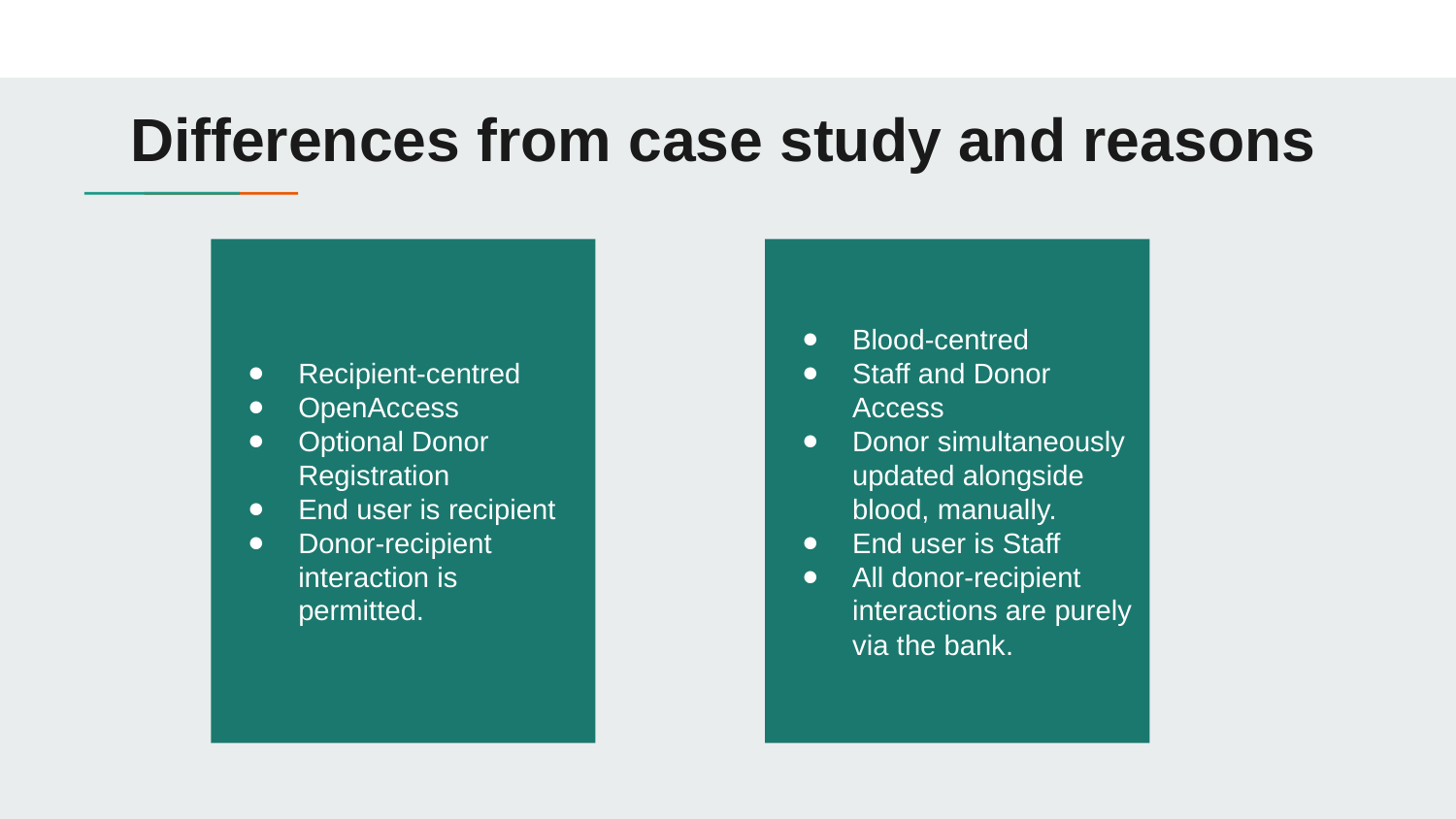

# Differences from case study and reasons
Recipient-centred
OpenAccess
Optional Donor Registration
End user is recipient
Donor-recipient interaction is permitted.

Blood-centred
Staff and Donor Access
Donor simultaneously updated alongside blood, manually.
End user is Staff
All donor-recipient interactions are purely via the bank.